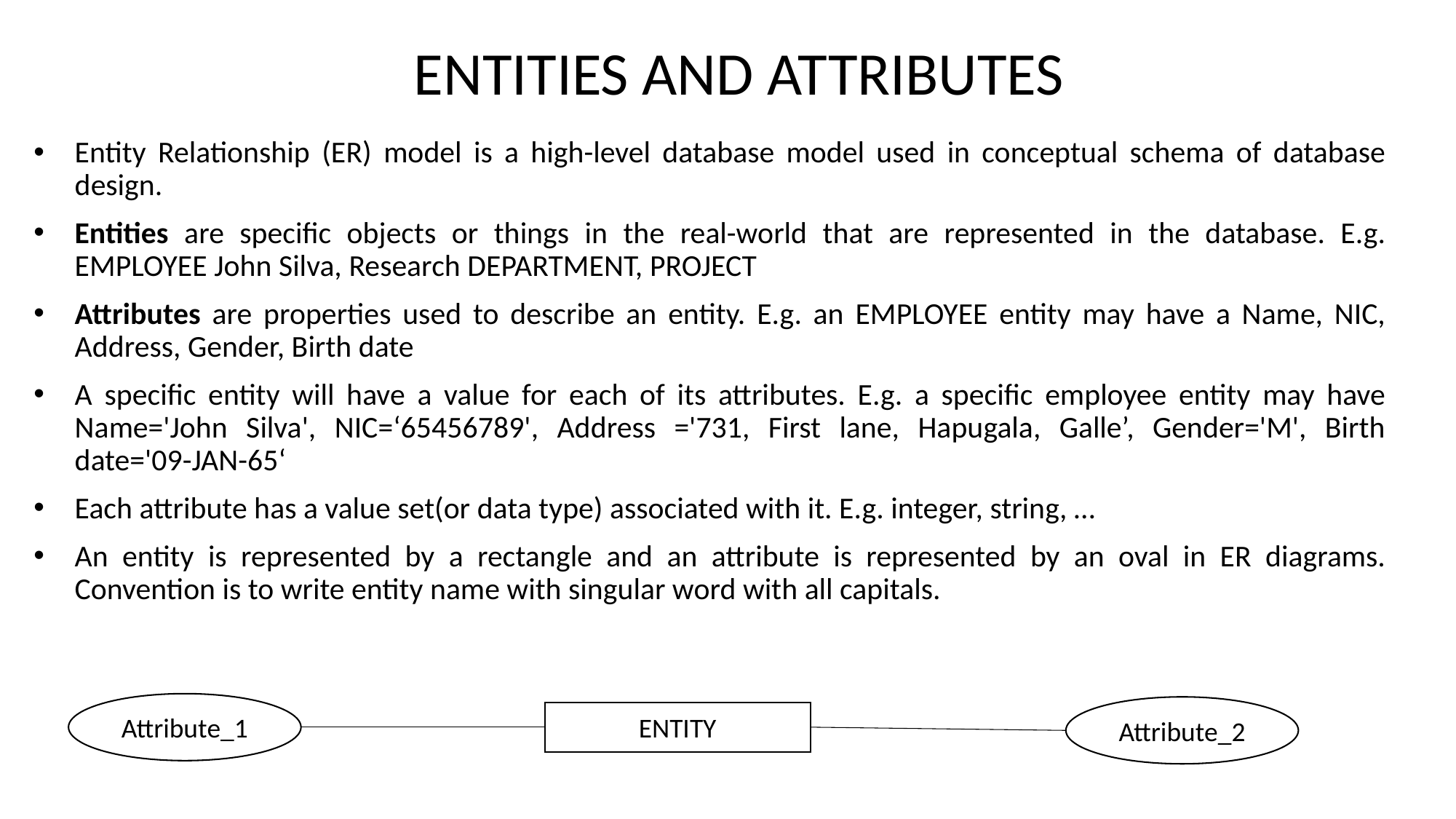

# ENTITIES AND ATTRIBUTES
Entity Relationship (ER) model is a high-level database model used in conceptual schema of database design.
Entities are specific objects or things in the real-world that are represented in the database. E.g. EMPLOYEE John Silva, Research DEPARTMENT, PROJECT
Attributes are properties used to describe an entity. E.g. an EMPLOYEE entity may have a Name, NIC, Address, Gender, Birth date
A specific entity will have a value for each of its attributes. E.g. a specific employee entity may have Name='John Silva', NIC=‘65456789', Address ='731, First lane, Hapugala, Galle’, Gender='M', Birth date='09-JAN-65‘
Each attribute has a value set(or data type) associated with it. E.g. integer, string, …
An entity is represented by a rectangle and an attribute is represented by an oval in ER diagrams. Convention is to write entity name with singular word with all capitals.

Attribute_1
Attribute_2
ENTITY